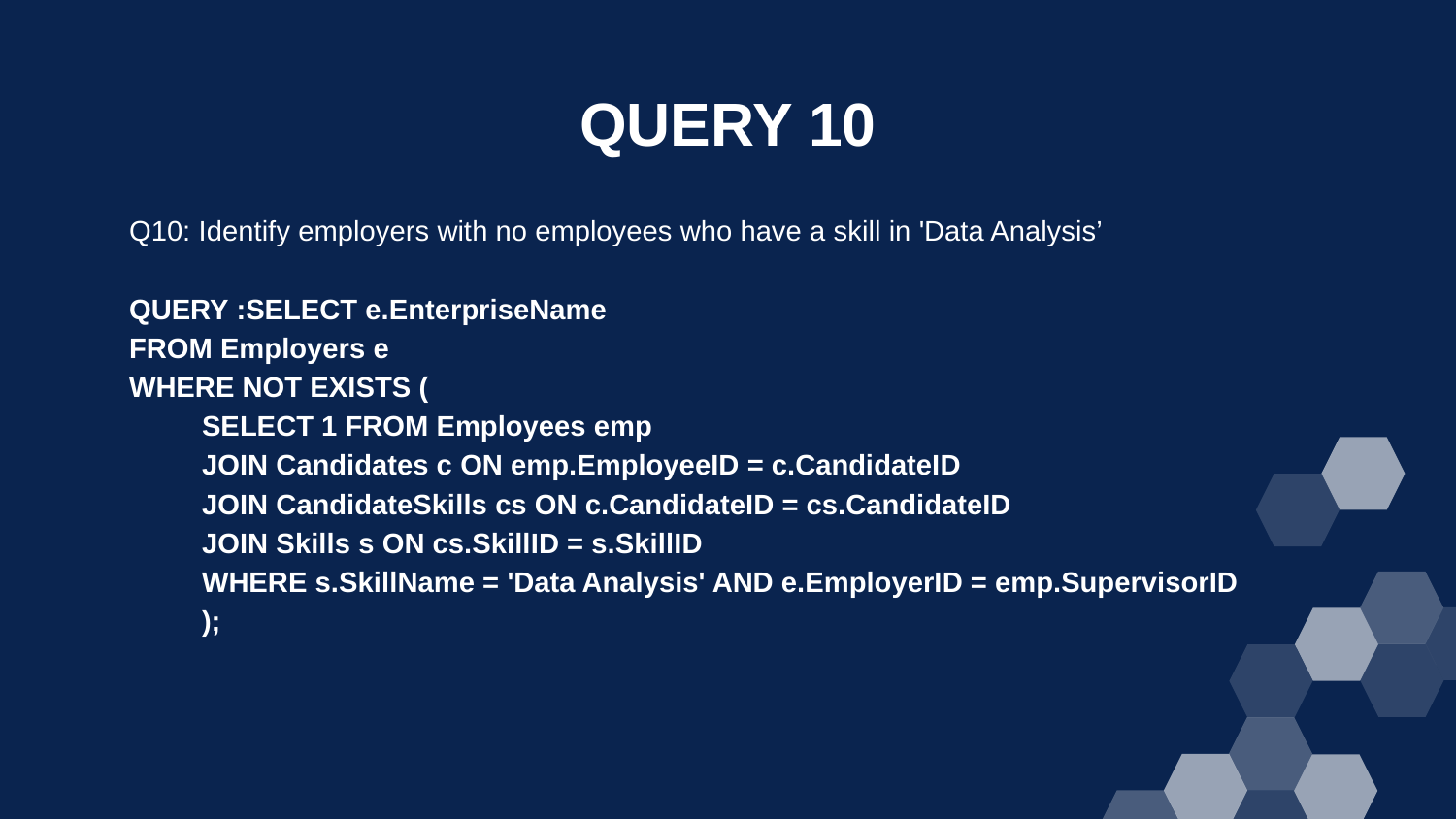

# QUERY 10
Q10: Identify employers with no employees who have a skill in 'Data Analysis’

QUERY :SELECT e.EnterpriseName
FROM Employers e
WHERE NOT EXISTS (
SELECT 1 FROM Employees emp
JOIN Candidates c ON emp.EmployeeID = c.CandidateID
JOIN CandidateSkills cs ON c.CandidateID = cs.CandidateID
JOIN Skills s ON cs.SkillID = s.SkillID
WHERE s.SkillName = 'Data Analysis' AND e.EmployerID = emp.SupervisorID
);